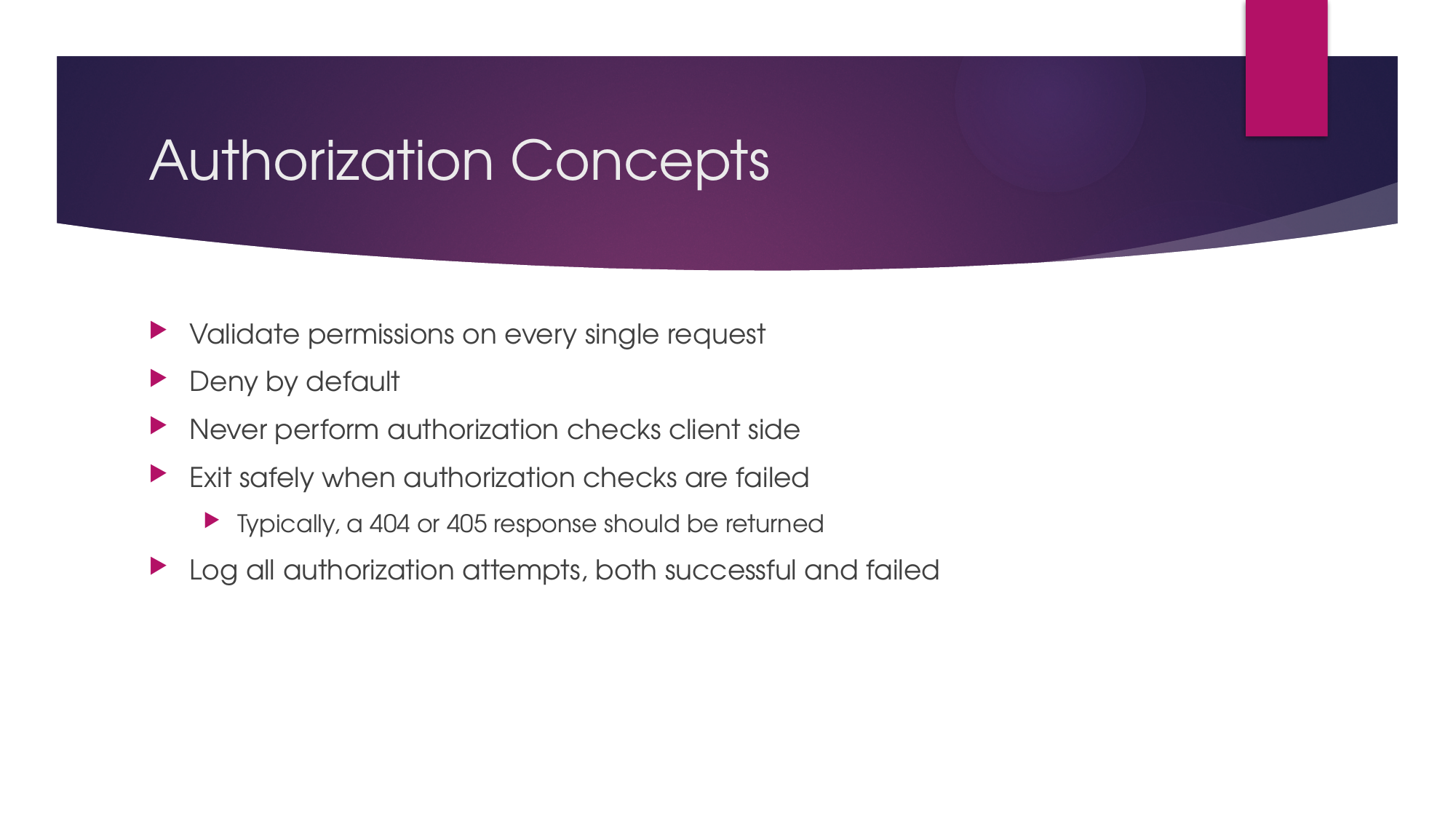

# Authorization Concepts
Validate permissions on every single request
Deny by default
Never perform authorization checks client side
Exit safely when authorization checks are failed
Typically, a 404 or 405 response should be returned
Log all authorization attempts, both successful and failed